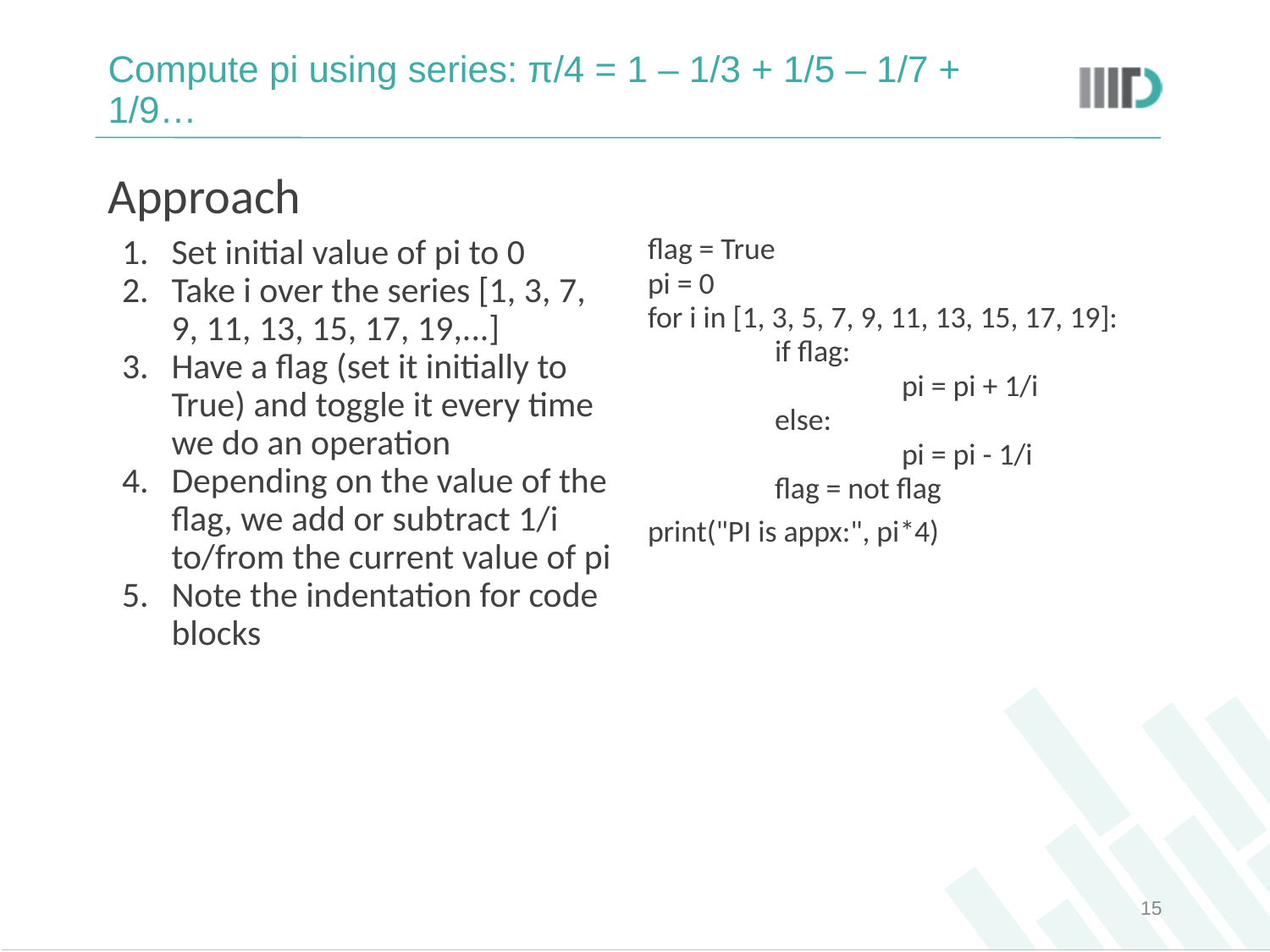

# Compute pi using series: π/4 = 1 – 1/3 + 1/5 – 1/7 + 1/9…
Approach
Set initial value of pi to 0
Take i over the series [1, 3, 7, 9, 11, 13, 15, 17, 19,...]
Have a flag (set it initially to True) and toggle it every time we do an operation
Depending on the value of the flag, we add or subtract 1/i to/from the current value of pi
Note the indentation for code blocks

flag = True
pi = 0
for i in [1, 3, 5, 7, 9, 11, 13, 15, 17, 19]:
	if flag:
    		pi = pi + 1/i
	else:
    		pi = pi - 1/i
	flag = not flag
print("PI is appx:", pi*4)

15